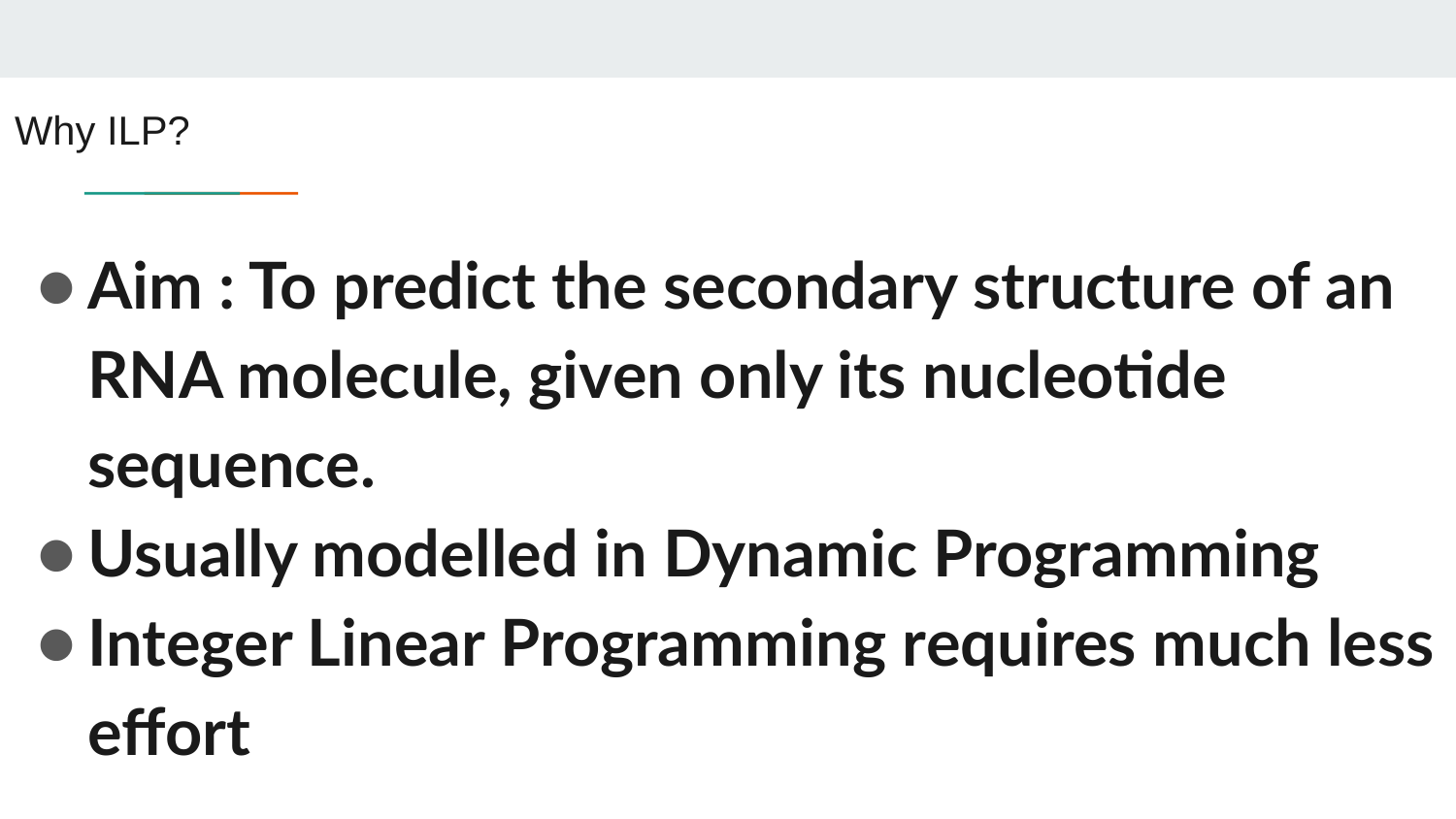

# Why ILP?
Aim : To predict the secondary structure of an RNA molecule, given only its nucleotide sequence.
Usually modelled in Dynamic Programming
Integer Linear Programming requires much less effort